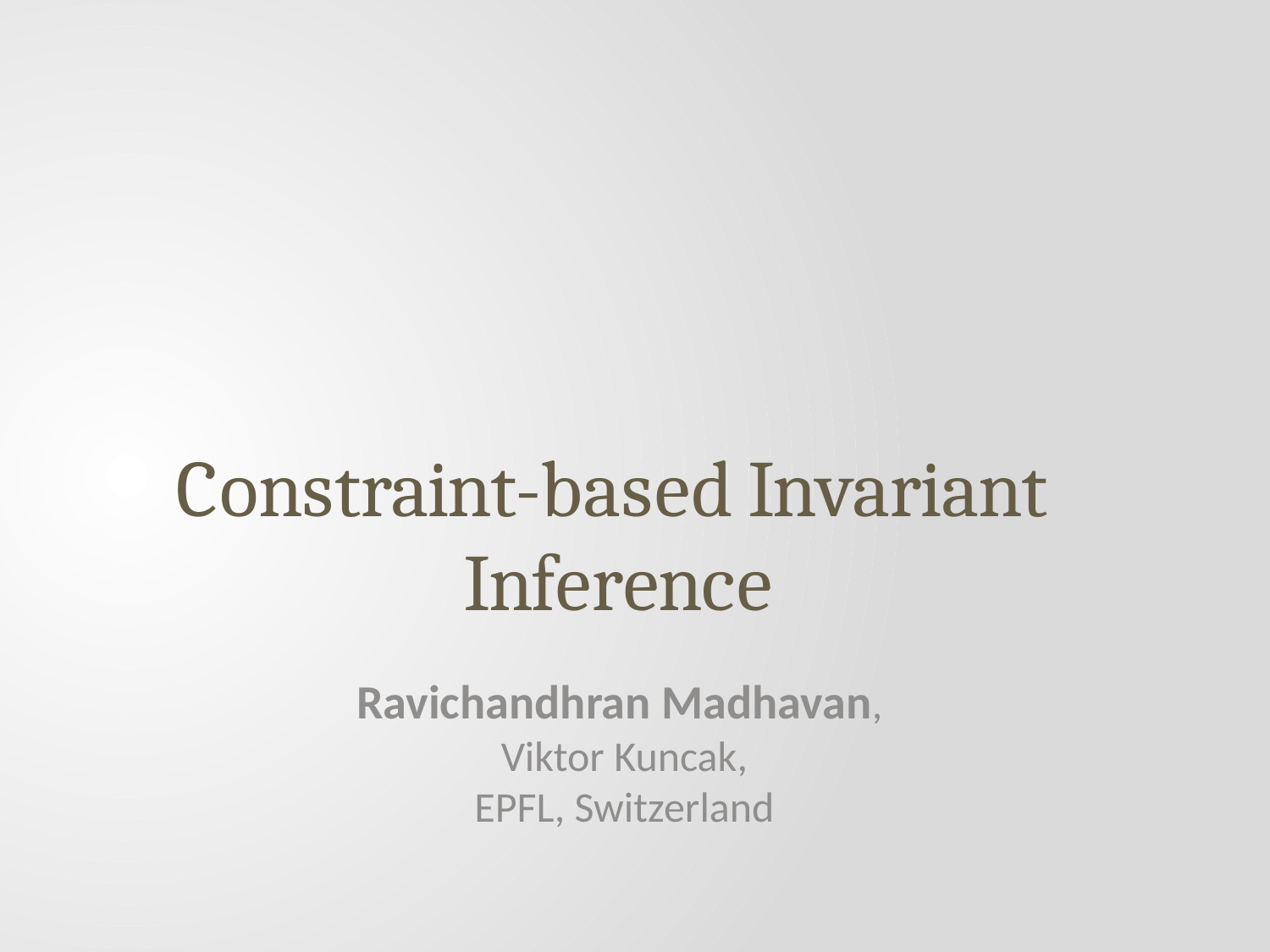

# Constraint-based Invariant Inference
Ravichandhran Madhavan,
Viktor Kuncak,
EPFL, Switzerland